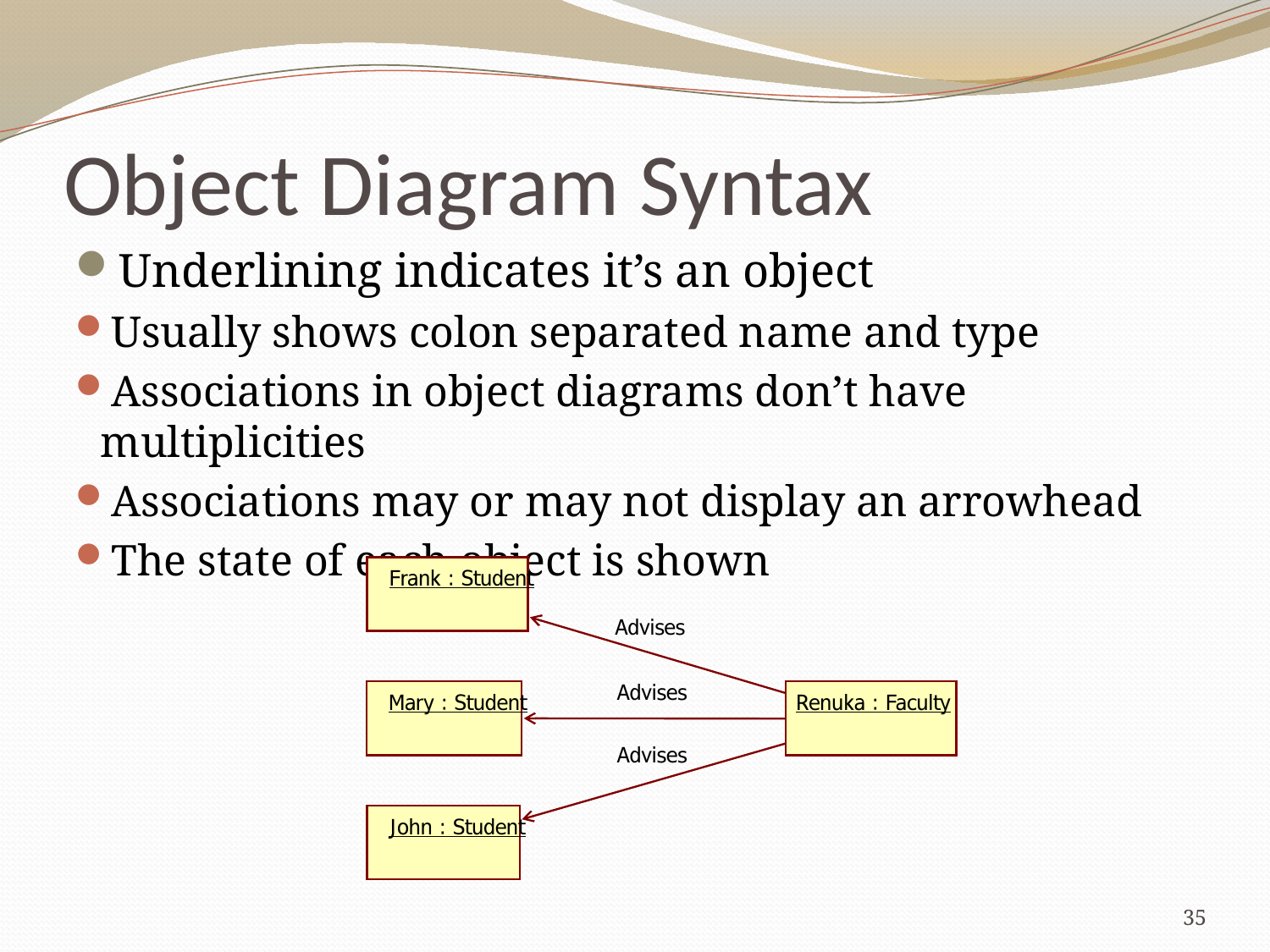

# Object Diagram Syntax
Underlining indicates it’s an object
Usually shows colon separated name and type
Associations in object diagrams don’t have multiplicities
Associations may or may not display an arrowhead
The state of each object is shown

Frank : Student
Advises

Advises

Mary : Student
Renuka : Faculty

Advises

John : Student
35